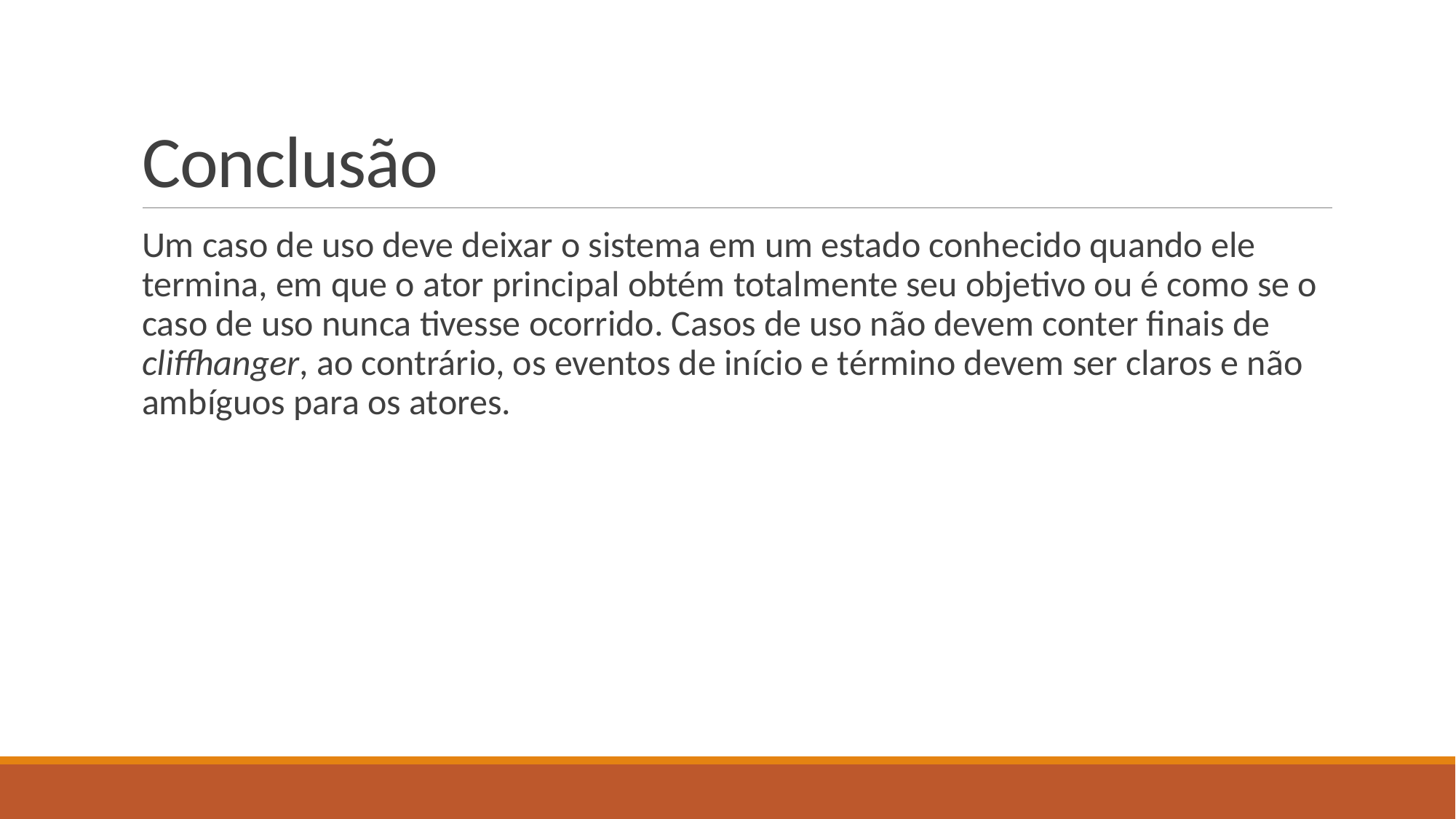

# Conclusão
Um caso de uso deve deixar o sistema em um estado conhecido quando ele termina, em que o ator principal obtém totalmente seu objetivo ou é como se o caso de uso nunca tivesse ocorrido. Casos de uso não devem conter finais de cliffhanger, ao contrário, os eventos de início e término devem ser claros e não ambíguos para os atores.